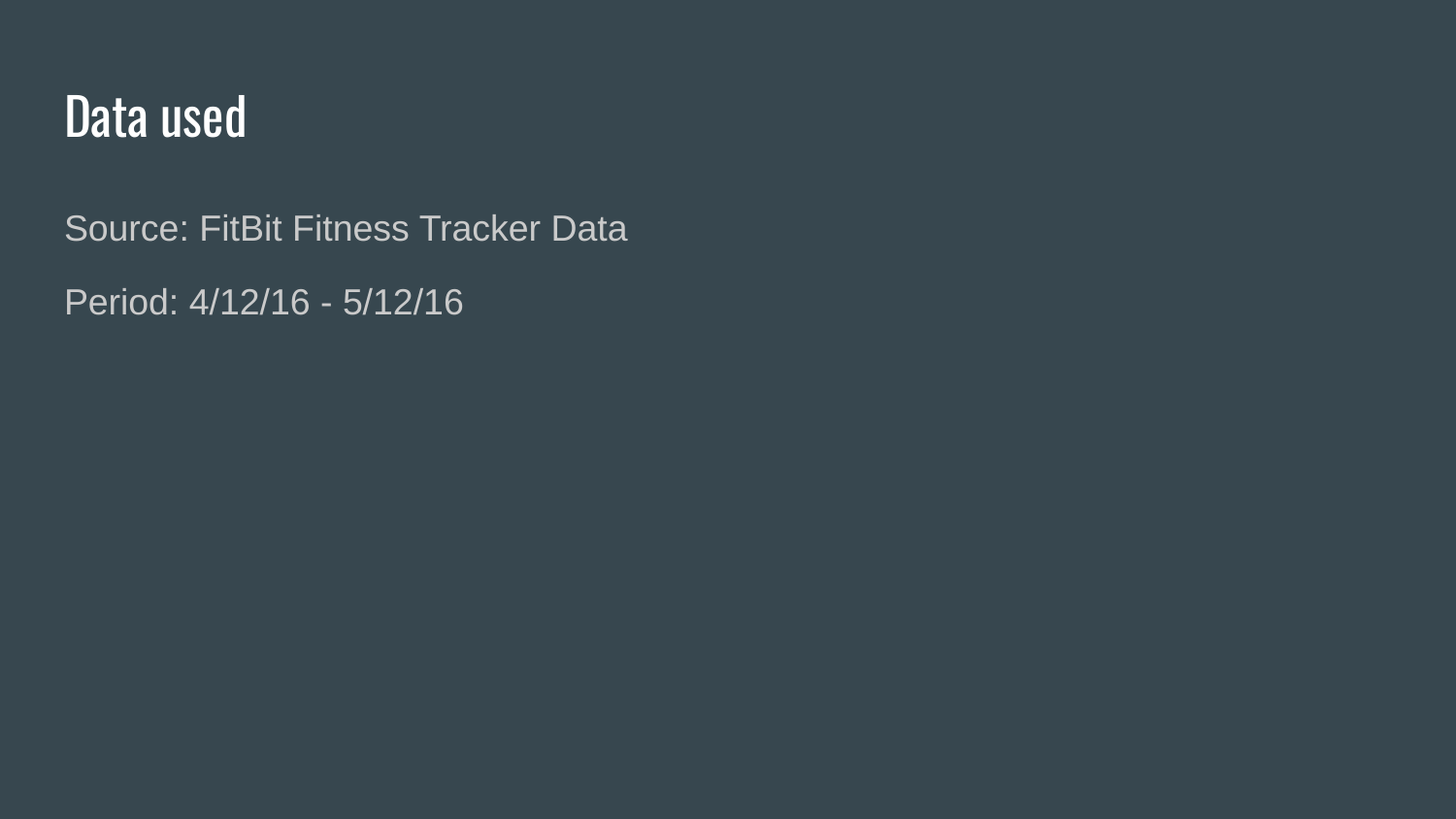

# Data used

Source: FitBit Fitness Tracker Data
Period: 4/12/16 - 5/12/16